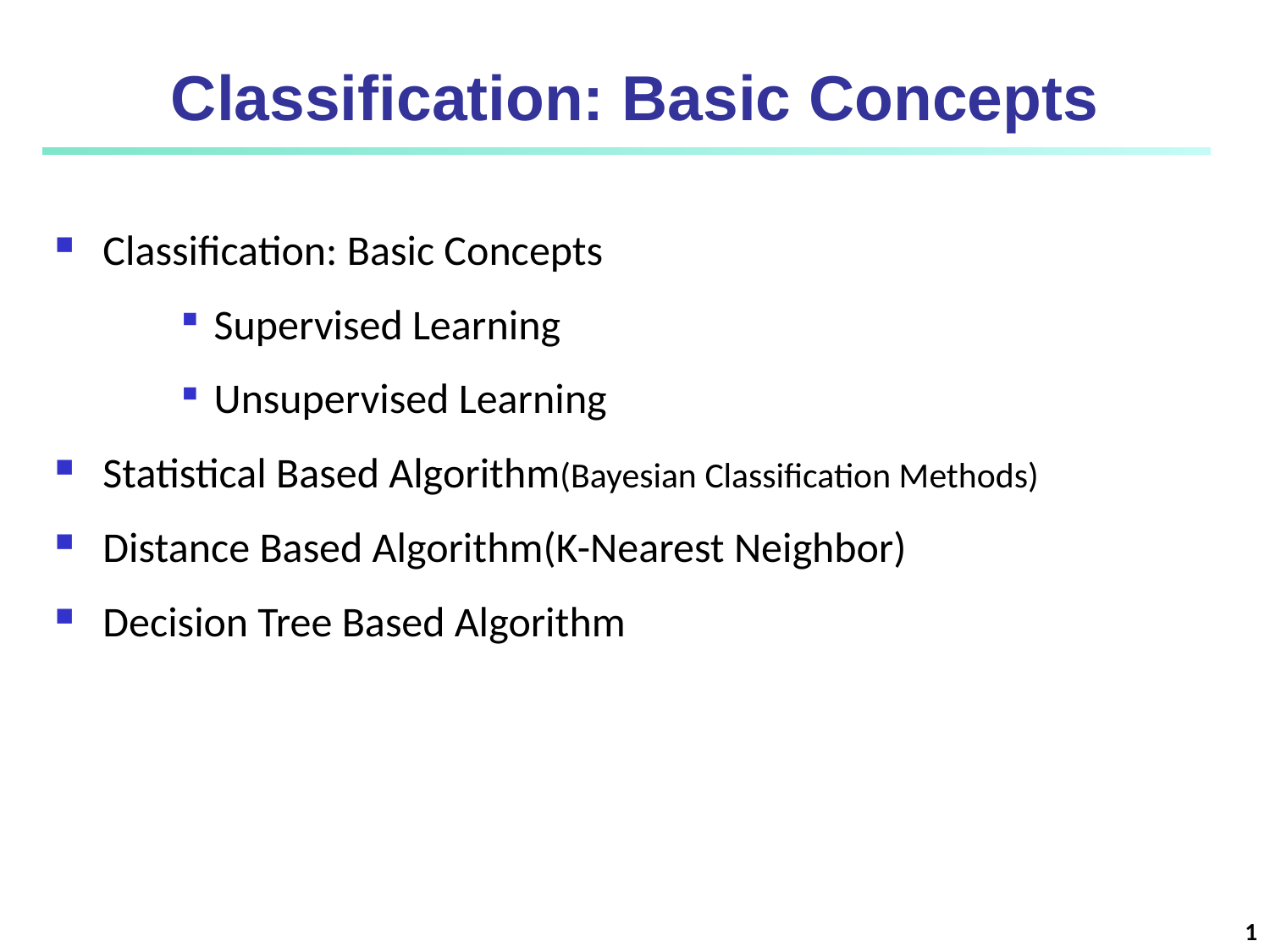

# Classification: Basic Concepts
Classification: Basic Concepts
Supervised Learning
Unsupervised Learning
Statistical Based Algorithm(Bayesian Classification Methods)
Distance Based Algorithm(K-Nearest Neighbor)
Decision Tree Based Algorithm
1